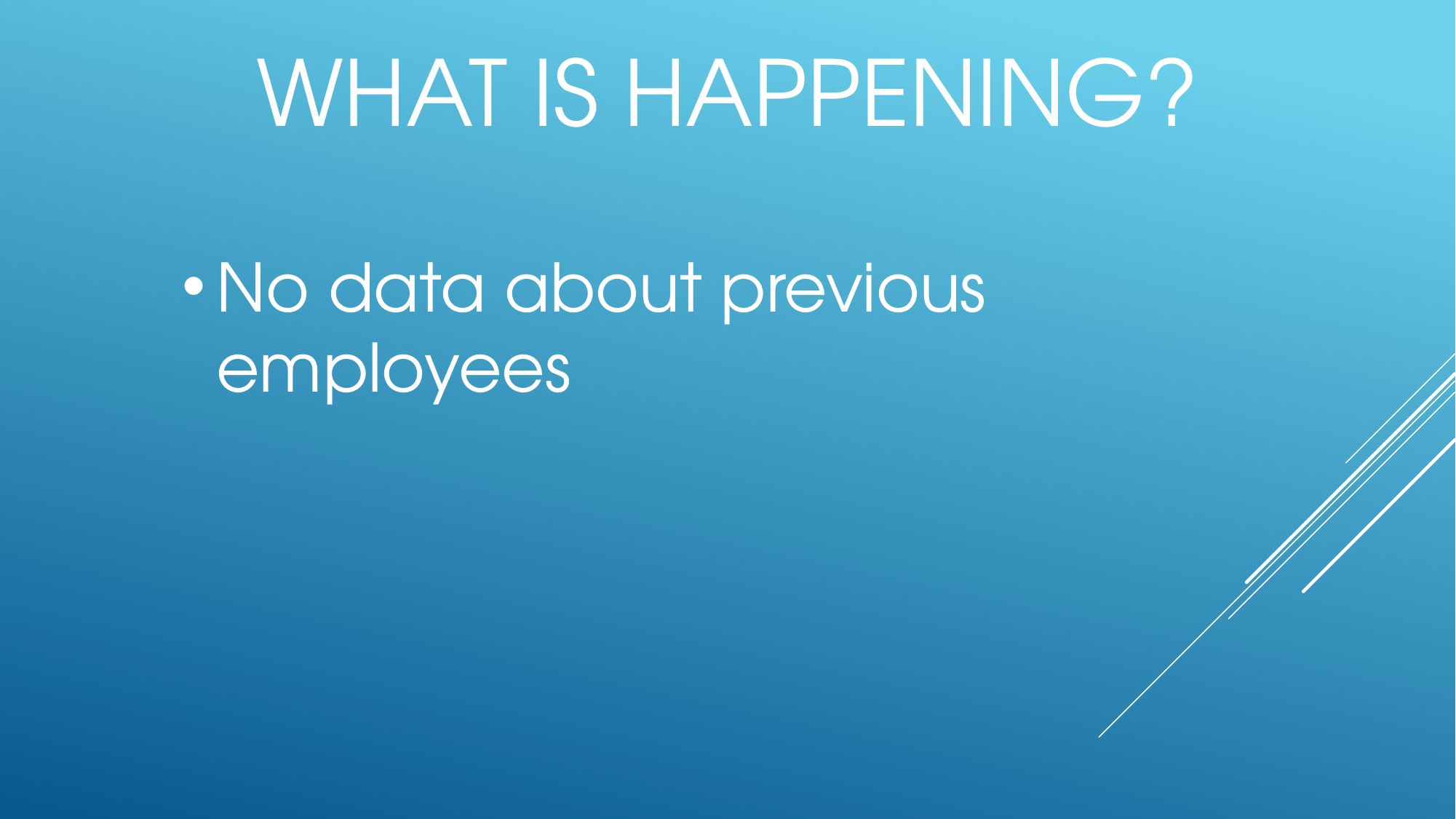

# What is happening?
No data about previous employees